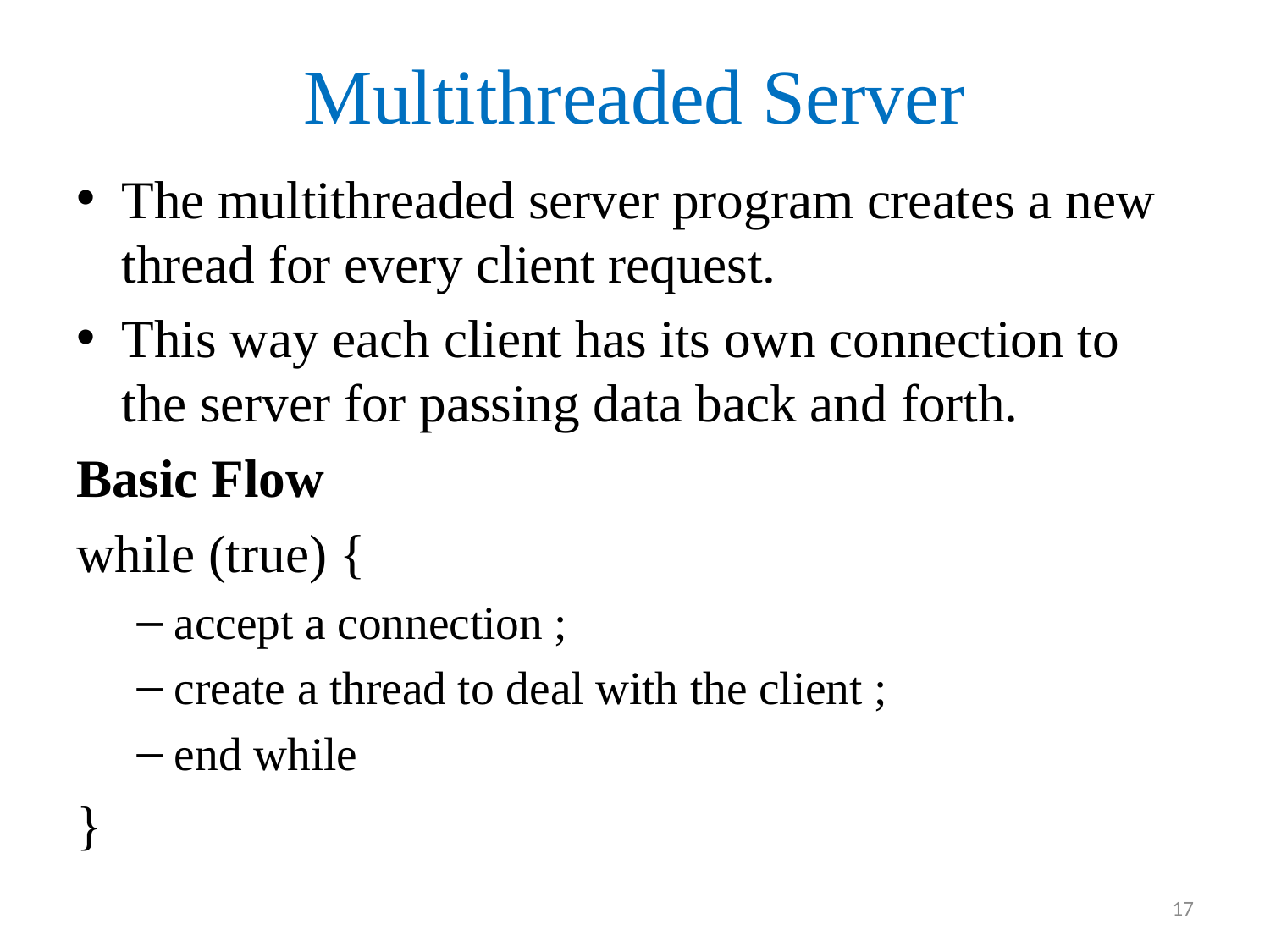

# Multithreaded Server
The multithreaded server program creates a new thread for every client request.
This way each client has its own connection to the server for passing data back and forth.
Basic Flow
while (true) {
accept a connection ;
create a thread to deal with the client ;
end while
}
17